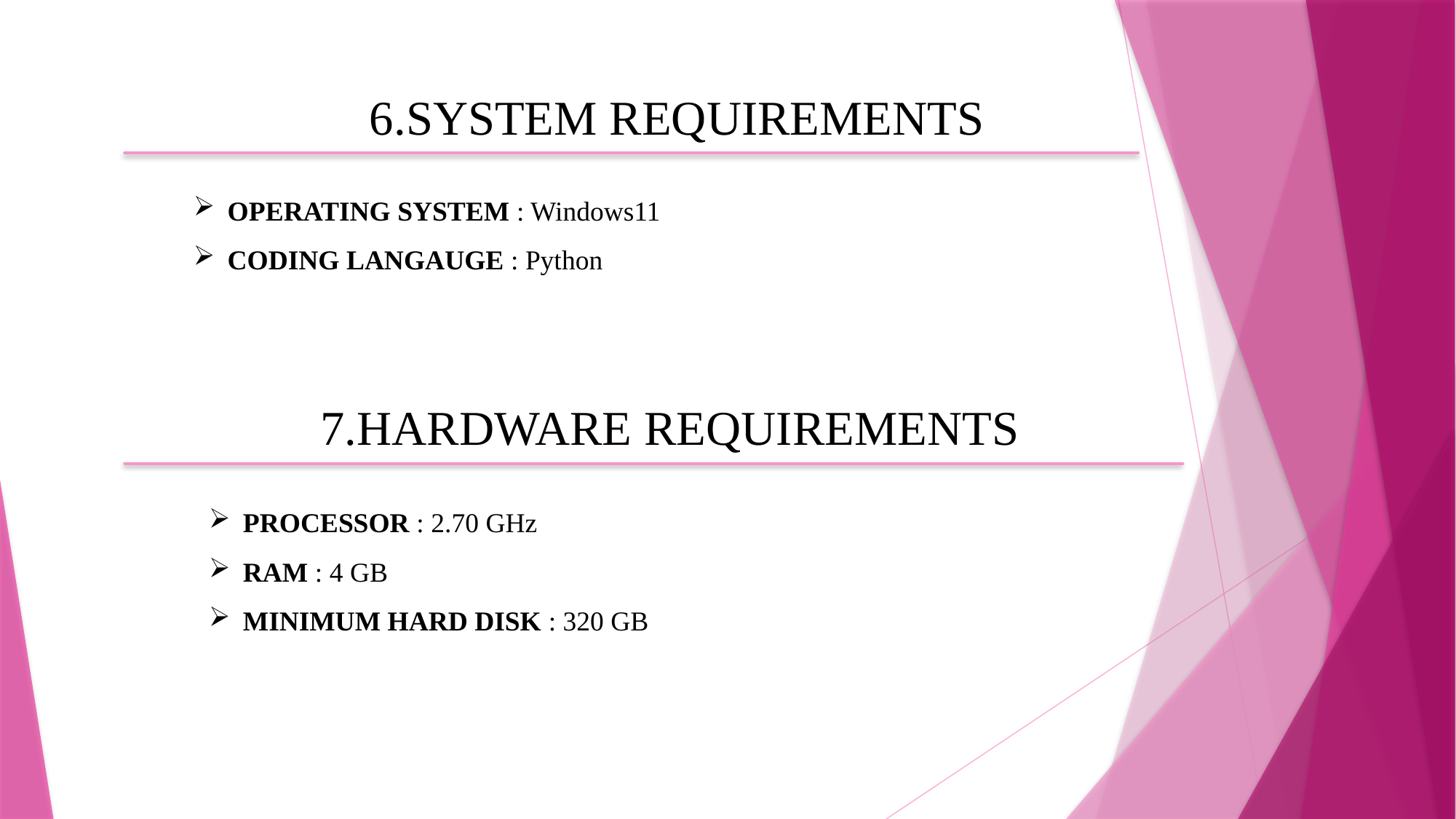

# 6.SYSTEM REQUIREMENTS
OPERATING SYSTEM : Windows11
CODING LANGAUGE : Python

                   7.HARDWARE REQUIREMENTS
PROCESSOR : 2.70 GHz
RAM : 4 GB
MINIMUM HARD DISK : 320 GB